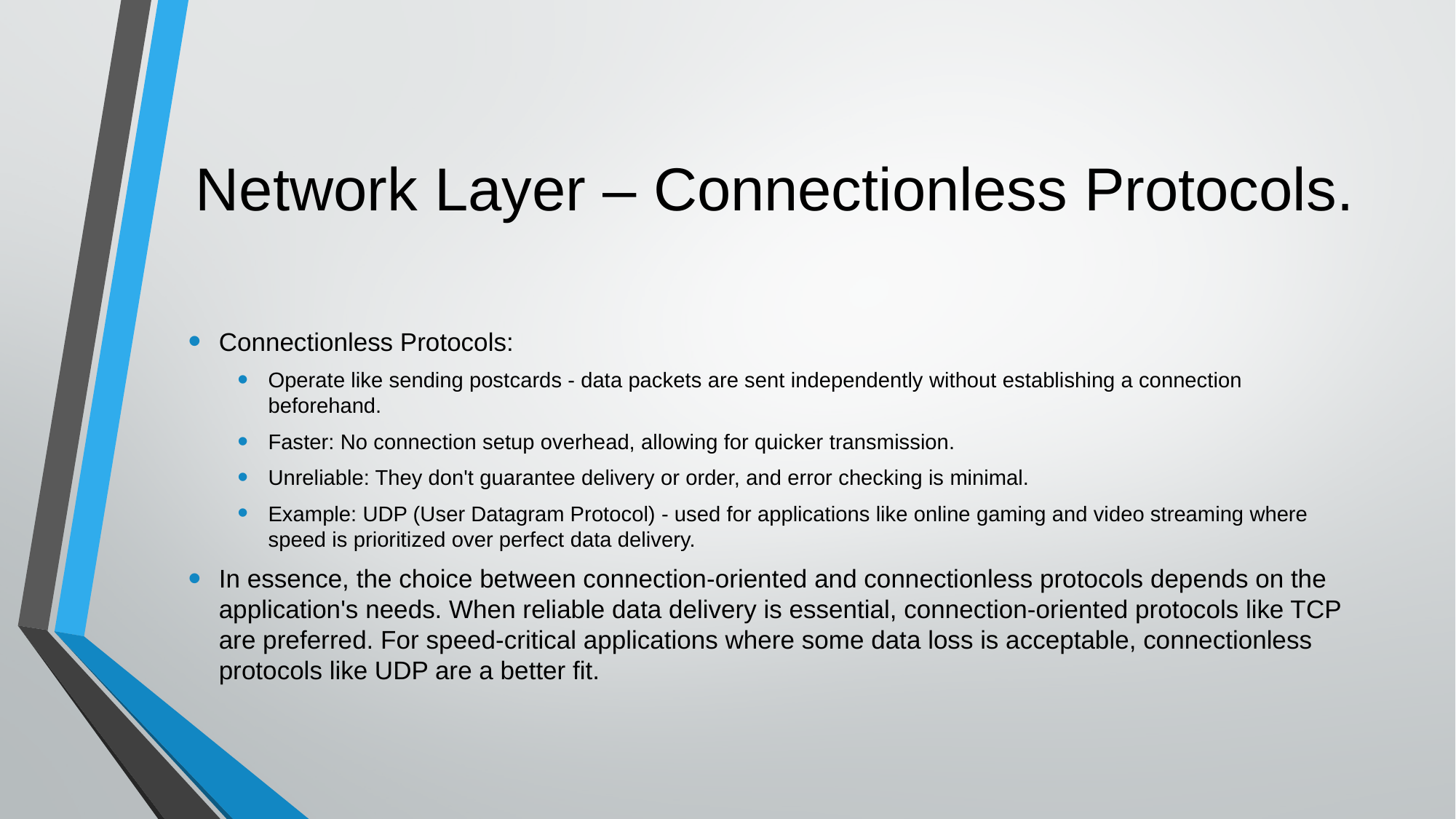

# Network Layer – Connectionless Protocols.
Connectionless Protocols:
Operate like sending postcards - data packets are sent independently without establishing a connection beforehand.
Faster: No connection setup overhead, allowing for quicker transmission.
Unreliable: They don't guarantee delivery or order, and error checking is minimal.
Example: UDP (User Datagram Protocol) - used for applications like online gaming and video streaming where speed is prioritized over perfect data delivery.
In essence, the choice between connection-oriented and connectionless protocols depends on the application's needs. When reliable data delivery is essential, connection-oriented protocols like TCP are preferred. For speed-critical applications where some data loss is acceptable, connectionless protocols like UDP are a better fit.